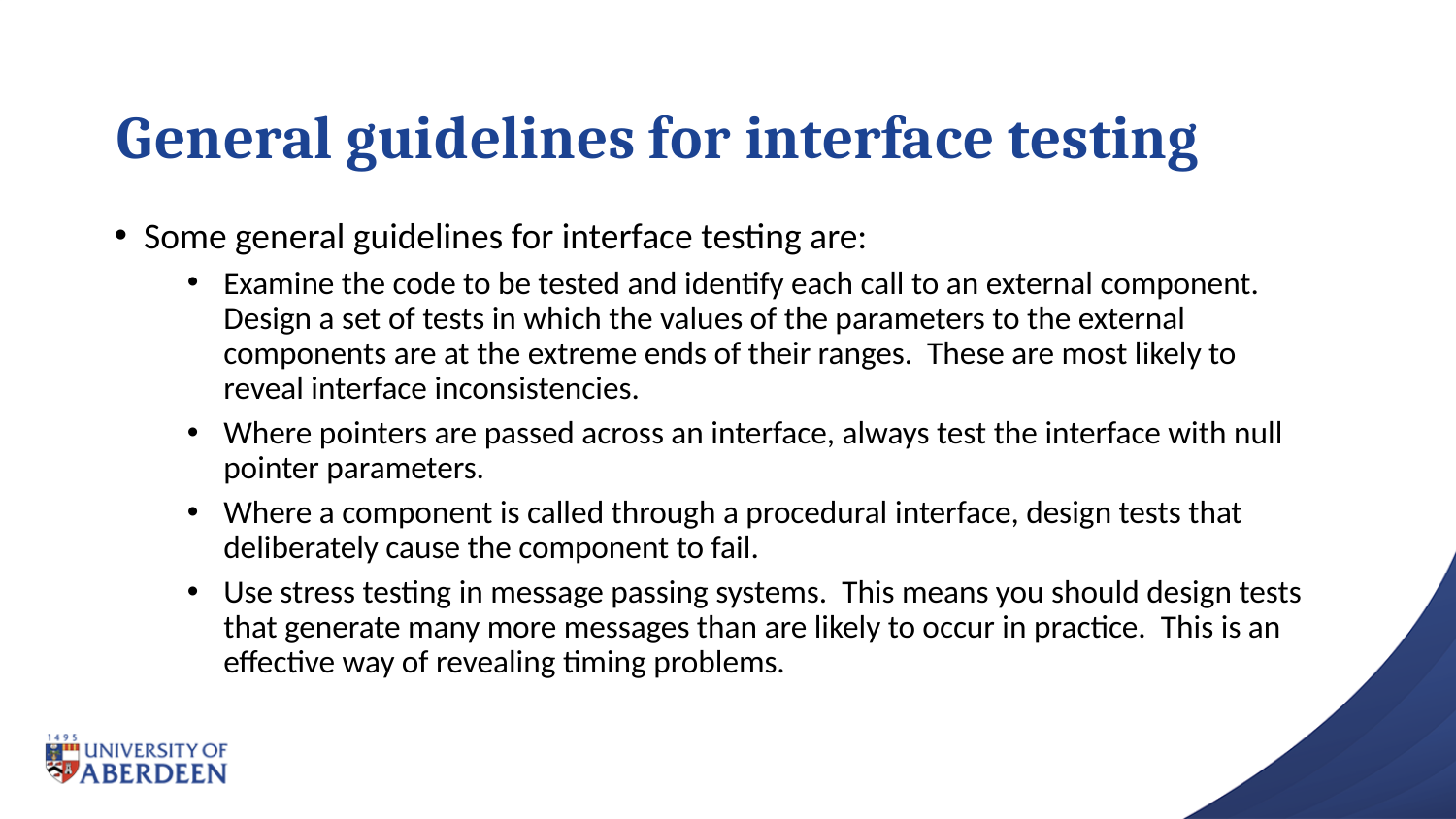

# General guidelines for interface testing
  Some general guidelines for interface testing are:
Examine the code to be tested and identify each call to an external component.  Design a set of tests in which the values of the parameters to the external components are at the extreme ends of their ranges.  These are most likely to reveal interface inconsistencies.
Where pointers are passed across an interface, always test the interface with null pointer parameters.
Where a component is called through a procedural interface, design tests that deliberately cause the component to fail.
Use stress testing in message passing systems.  This means you should design tests that generate many more messages than are likely to occur in practice.  This is an effective way of revealing timing problems.